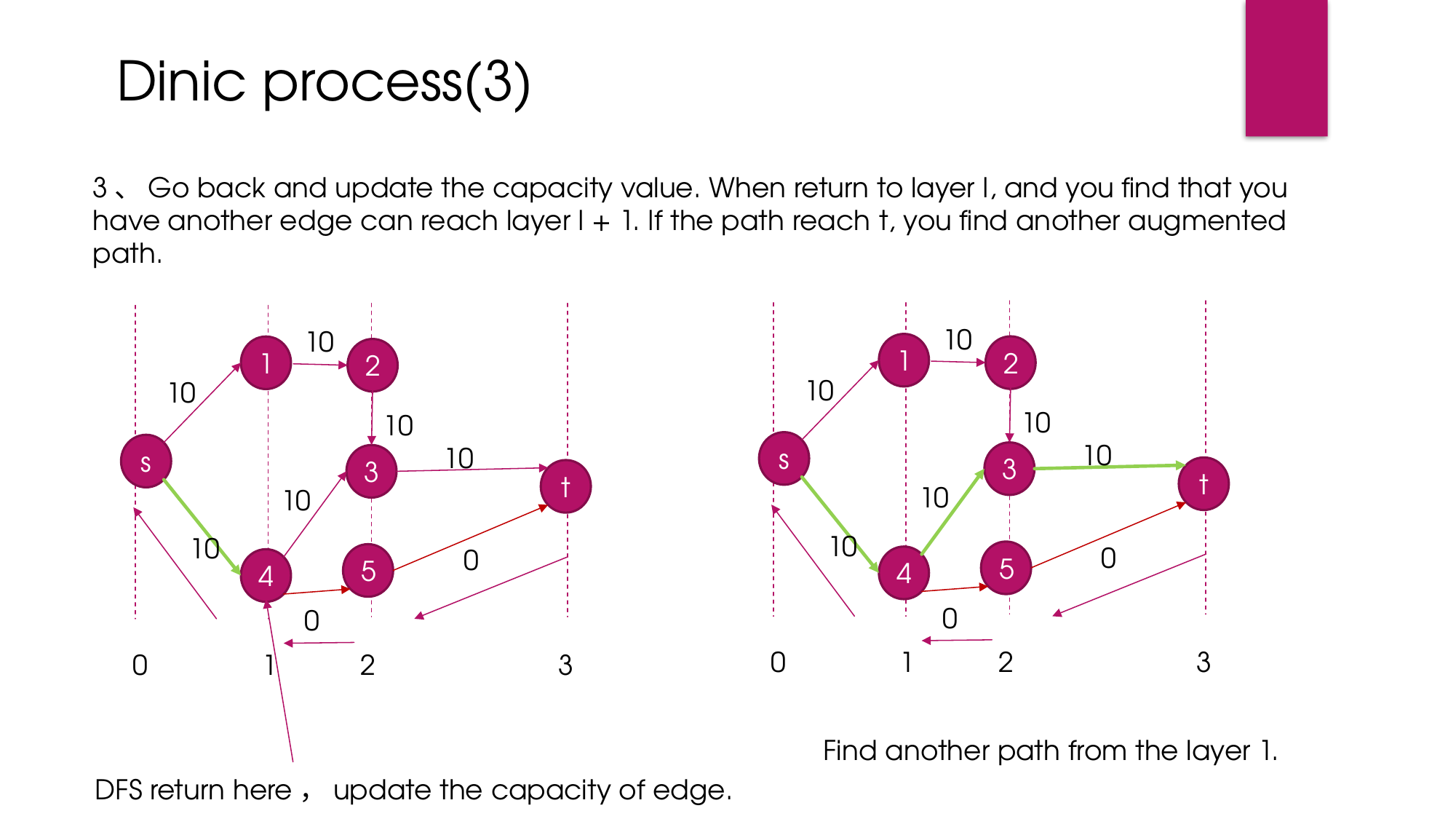

Dinic process(3)
3、Go back and update the capacity value. When return to layer I, and you find that you have another edge can reach layer I + 1. If the path reach t, you find another augmented path.
10
10
1
2
1
2
10
10
10
10
s
10
s
10
3
3
t
t
10
10
10
10
0
0
5
5
4
4
0
0
0               1           2                        3
0               1           2                        3
Find another path from the layer 1.
DFS return here，update the capacity of edge.